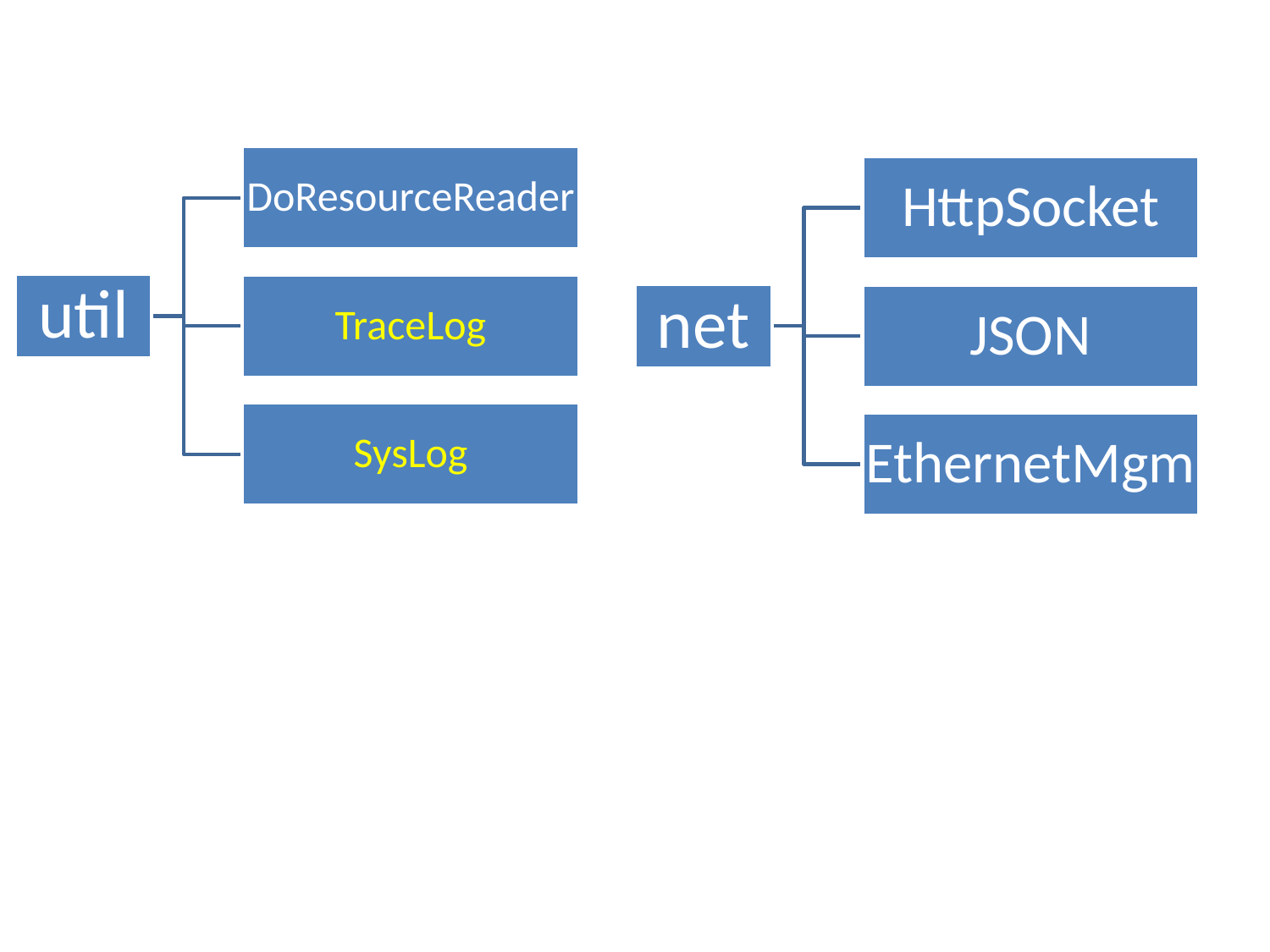

util
DoResourceReader
TraceLog
SysLog

net
HttpSocket
JSON
EthernetMgm